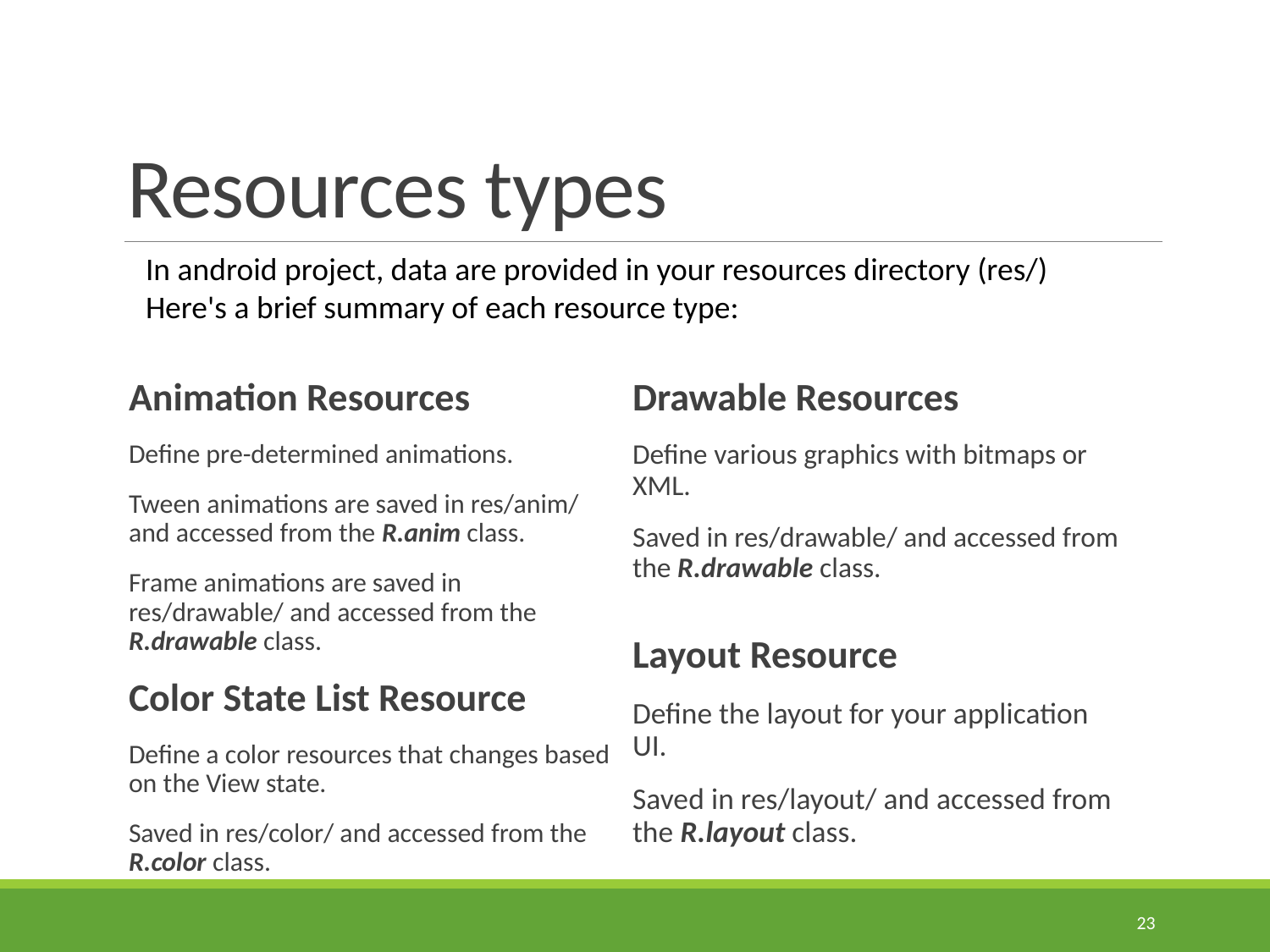

# Resources types
In android project, data are provided in your resources directory (res/)
Here's a brief summary of each resource type:

Animation Resources
Define pre-determined animations.
Tween animations are saved in res/anim/ and accessed from the R.anim class.
Frame animations are saved in res/drawable/ and accessed from the R.drawable class.
Color State List Resource
Define a color resources that changes based on the View state.
Saved in res/color/ and accessed from the R.color class.
Drawable Resources
Define various graphics with bitmaps or XML.
Saved in res/drawable/ and accessed from the R.drawable class.
Layout Resource
Define the layout for your application UI.
Saved in res/layout/ and accessed from the R.layout class.

23